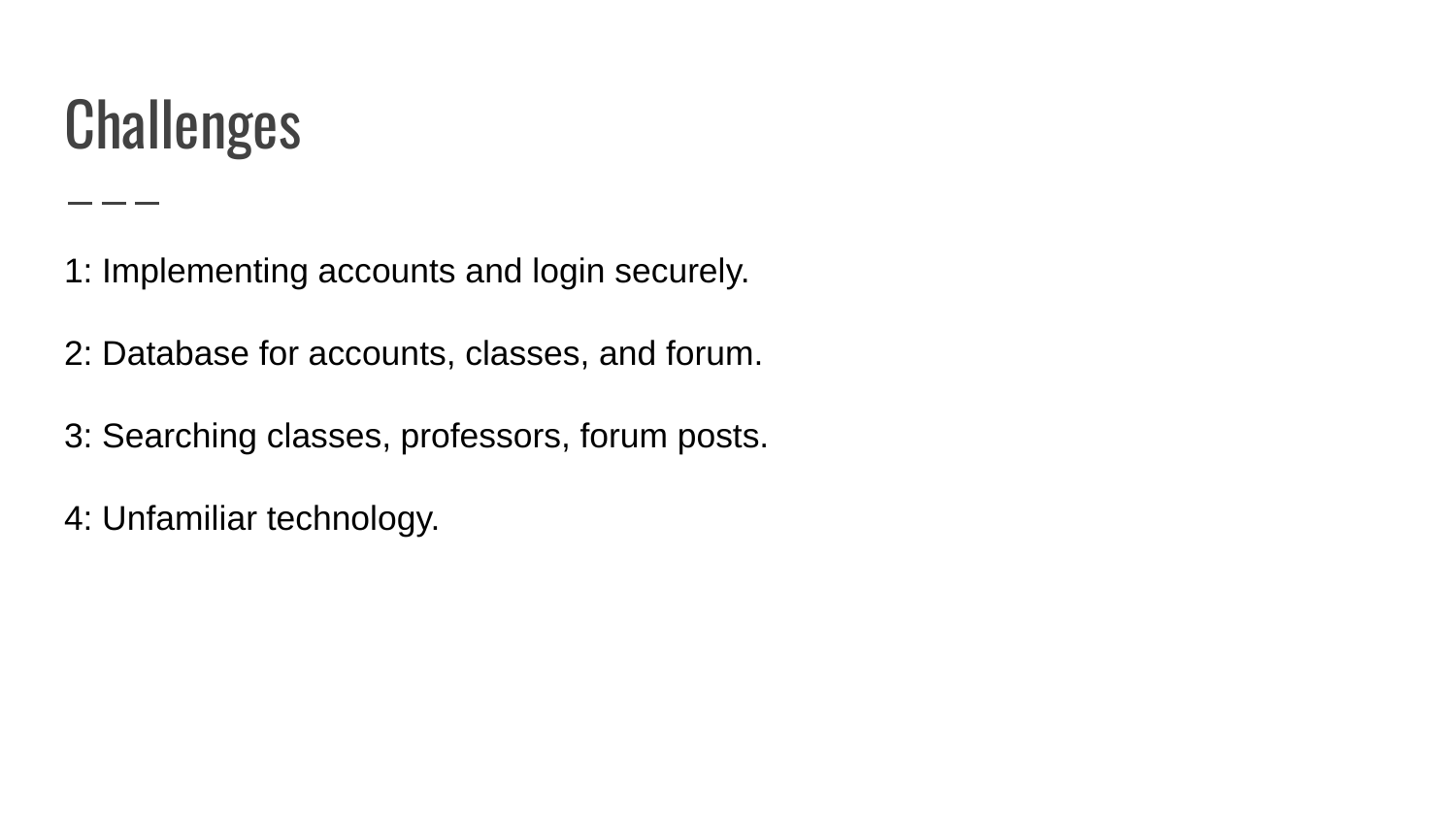

# Challenges
1: Implementing accounts and login securely.

2: Database for accounts, classes, and forum.

3: Searching classes, professors, forum posts.

4: Unfamiliar technology.